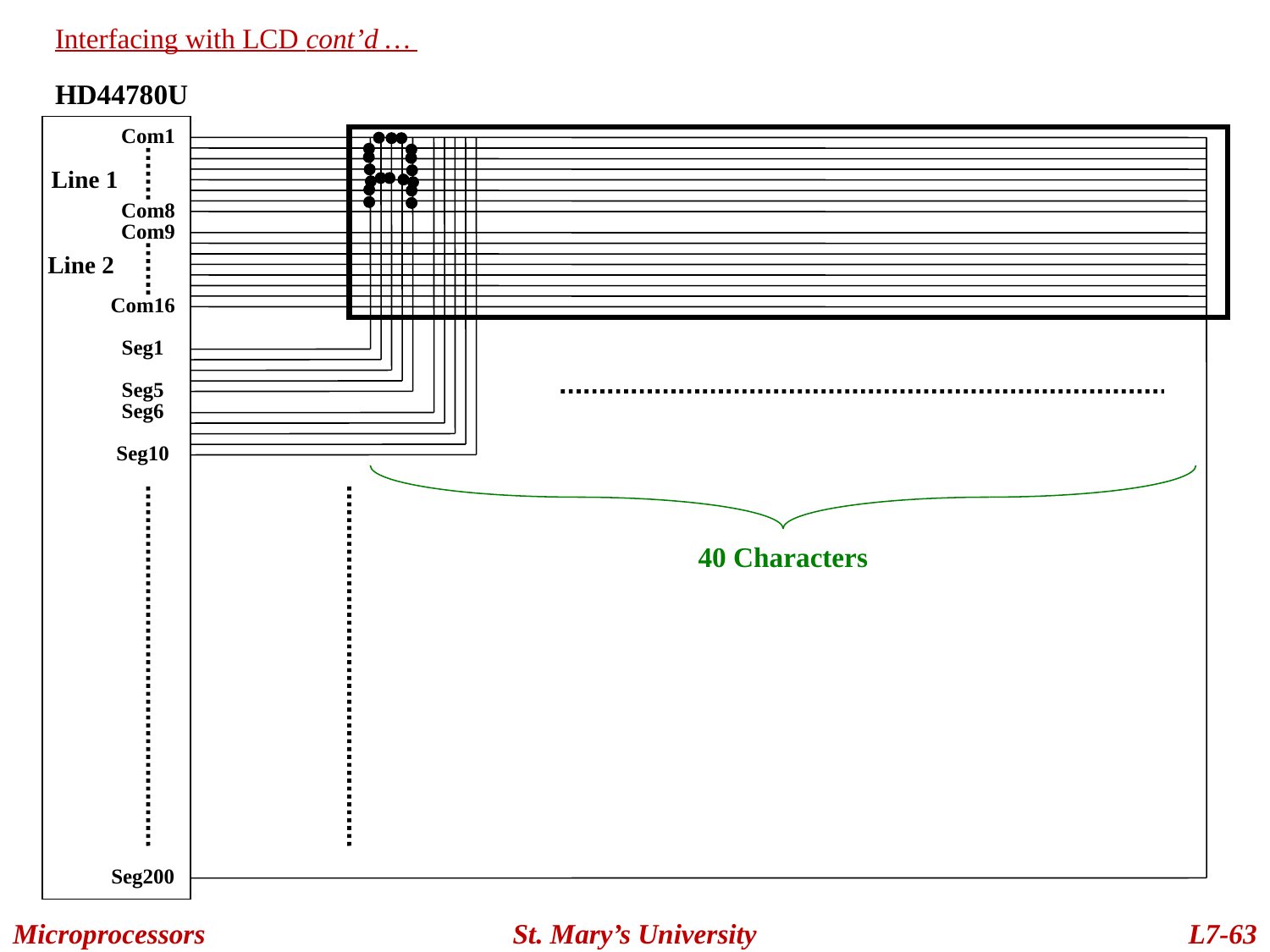

Interfacing with LCD cont’d …
HD44780U

Com1

Line 1

Com8

Com9

Line 2

Com16

Seg1

Seg5

Seg6

Seg10

40 Characters
Seg200

Microprocessors
St. Mary’s University
L7-63